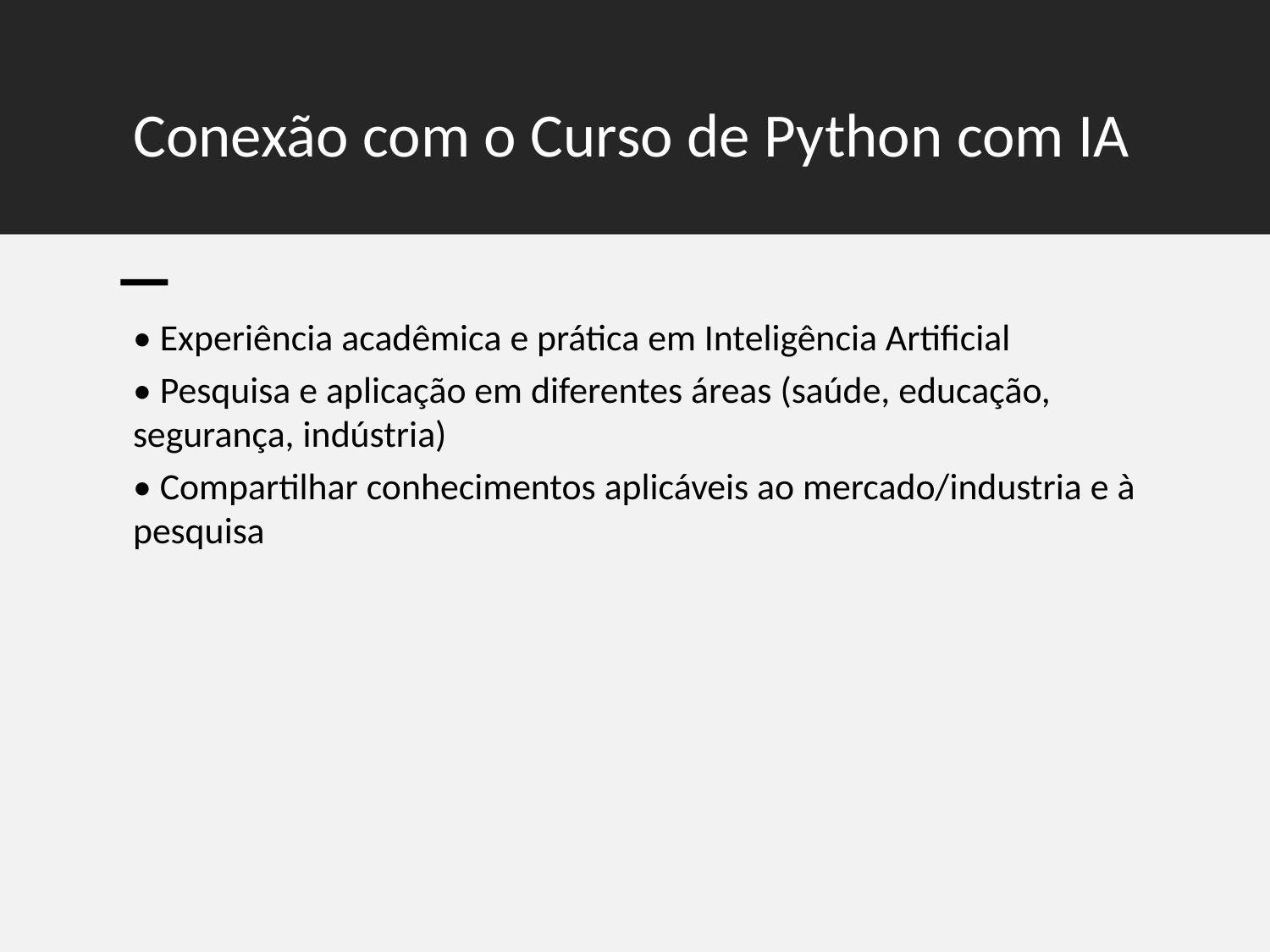

# Conexão com o Curso de Python com IA

• Experiência acadêmica e prática em Inteligência Artificial
• Pesquisa e aplicação em diferentes áreas (saúde, educação, segurança, indústria)
• Compartilhar conhecimentos aplicáveis ao mercado/industria e à pesquisa